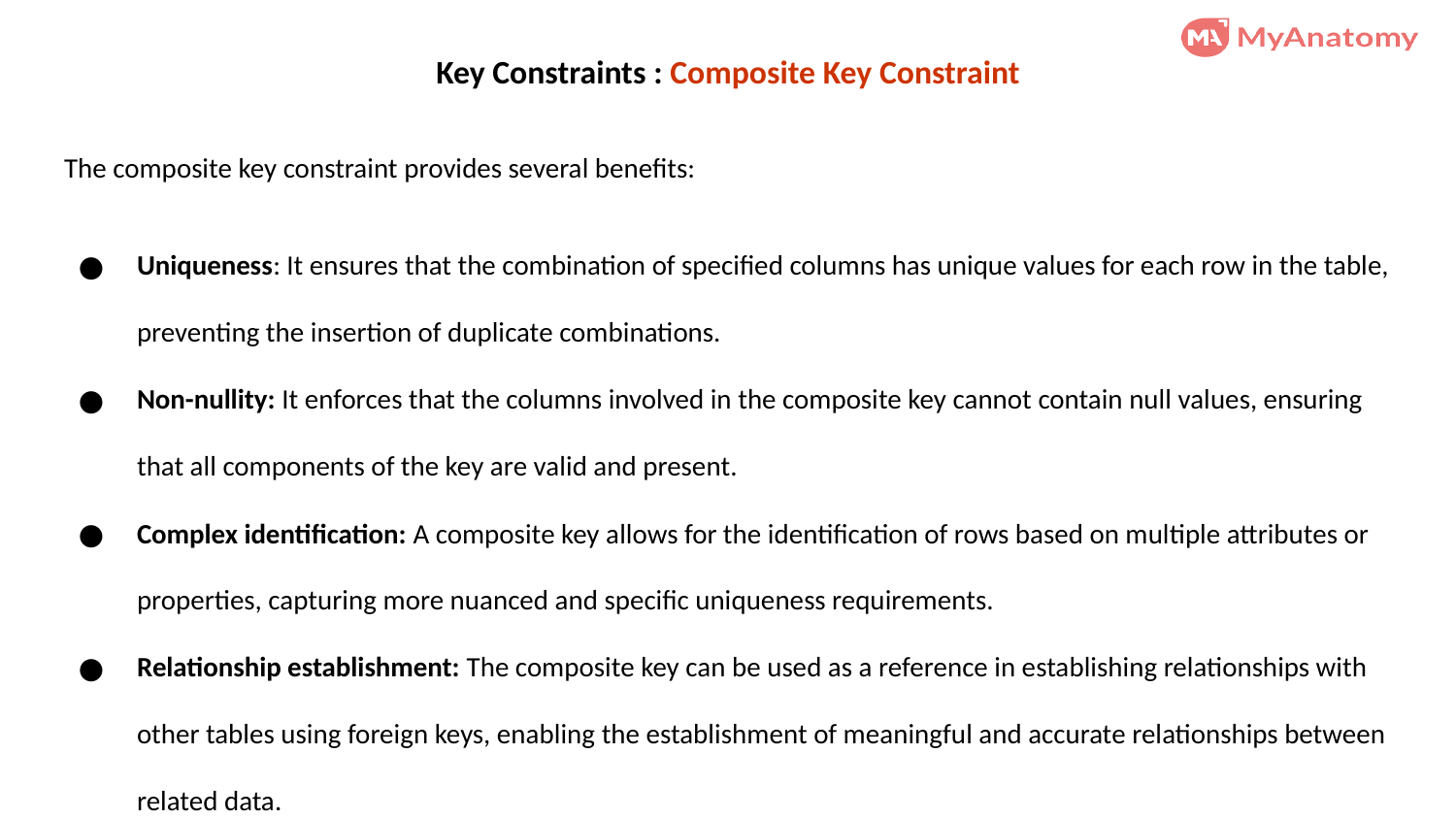

# Key Constraints : Composite Key Constraint
The composite key constraint provides several benefits:
Uniqueness: It ensures that the combination of specified columns has unique values for each row in the table, preventing the insertion of duplicate combinations.
Non-nullity: It enforces that the columns involved in the composite key cannot contain null values, ensuring that all components of the key are valid and present.
Complex identification: A composite key allows for the identification of rows based on multiple attributes or properties, capturing more nuanced and specific uniqueness requirements.
Relationship establishment: The composite key can be used as a reference in establishing relationships with other tables using foreign keys, enabling the establishment of meaningful and accurate relationships between related data.